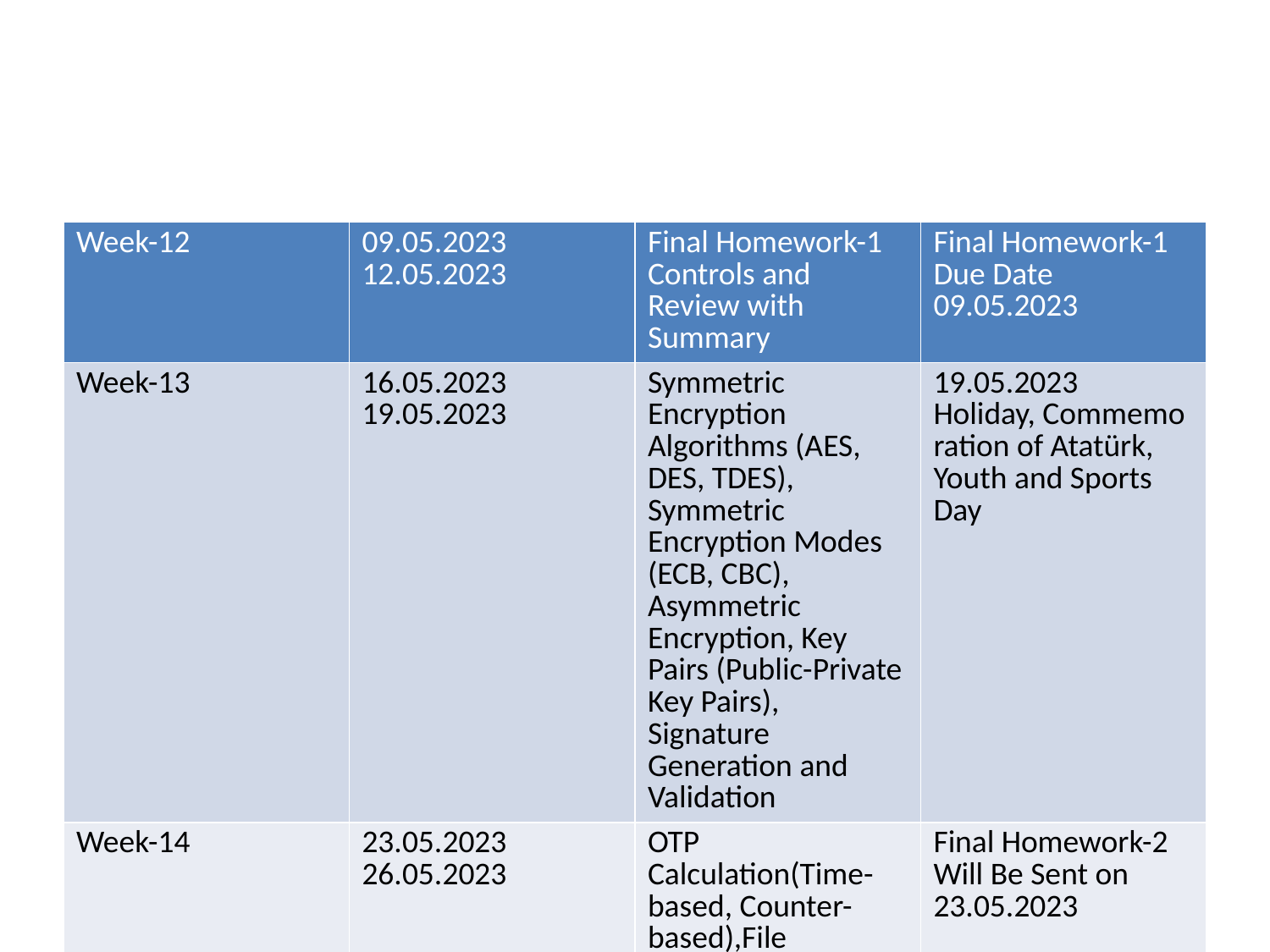

| Week-12 | 09.05.2023 12.05.2023 | Final Homework-1 Controls and Review with Summary | Final Homework-1 Due Date 09.05.2023 |
| --- | --- | --- | --- |
| Week-13 | 16.05.2023 19.05.2023 | Symmetric Encryption Algorithms (AES, DES, TDES), Symmetric Encryption Modes (ECB, CBC), Asymmetric Encryption, Key Pairs (Public-Private Key Pairs), Signature Generation and Validation | 19.05.2023 Holiday, Commemoration of Atatürk, Youth and Sports Day |
| Week-14 | 23.05.2023 26.05.2023 | OTP Calculation(Time-based, Counter-based),File Encryption and Decryption and Integrity Control Operations | Final Homework-2 Will Be Sent on 23.05.2023 |